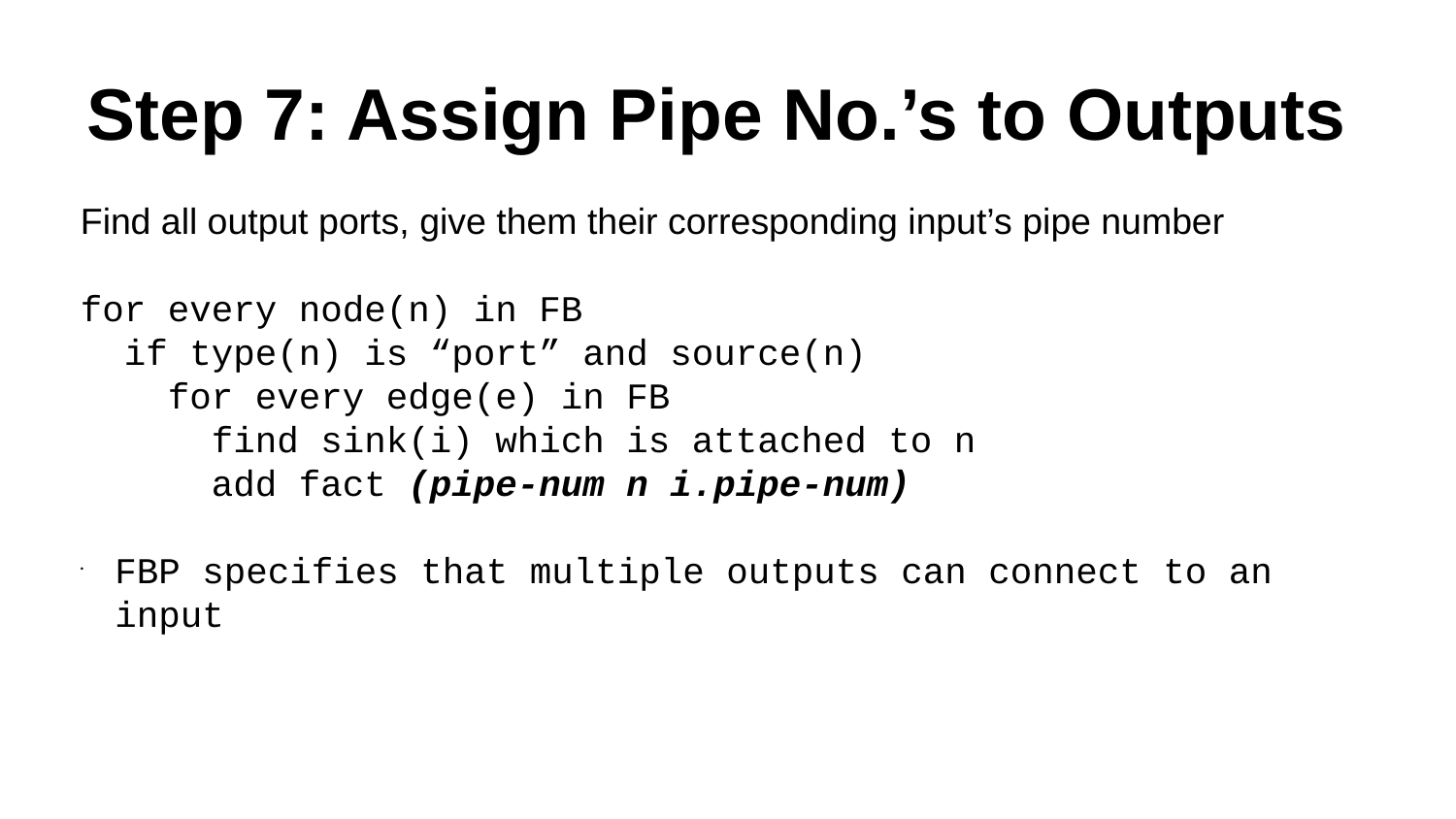

Step 7: Assign Pipe No.’s to Outputs
Find all output ports, give them their corresponding input’s pipe number

for every node(n) in FB
  if type(n) is “port” and source(n)
    for every edge(e) in FB
      find sink(i) which is attached to n
      add fact (pipe-num n i.pipe-num)

FBP specifies that multiple outputs can connect to an input